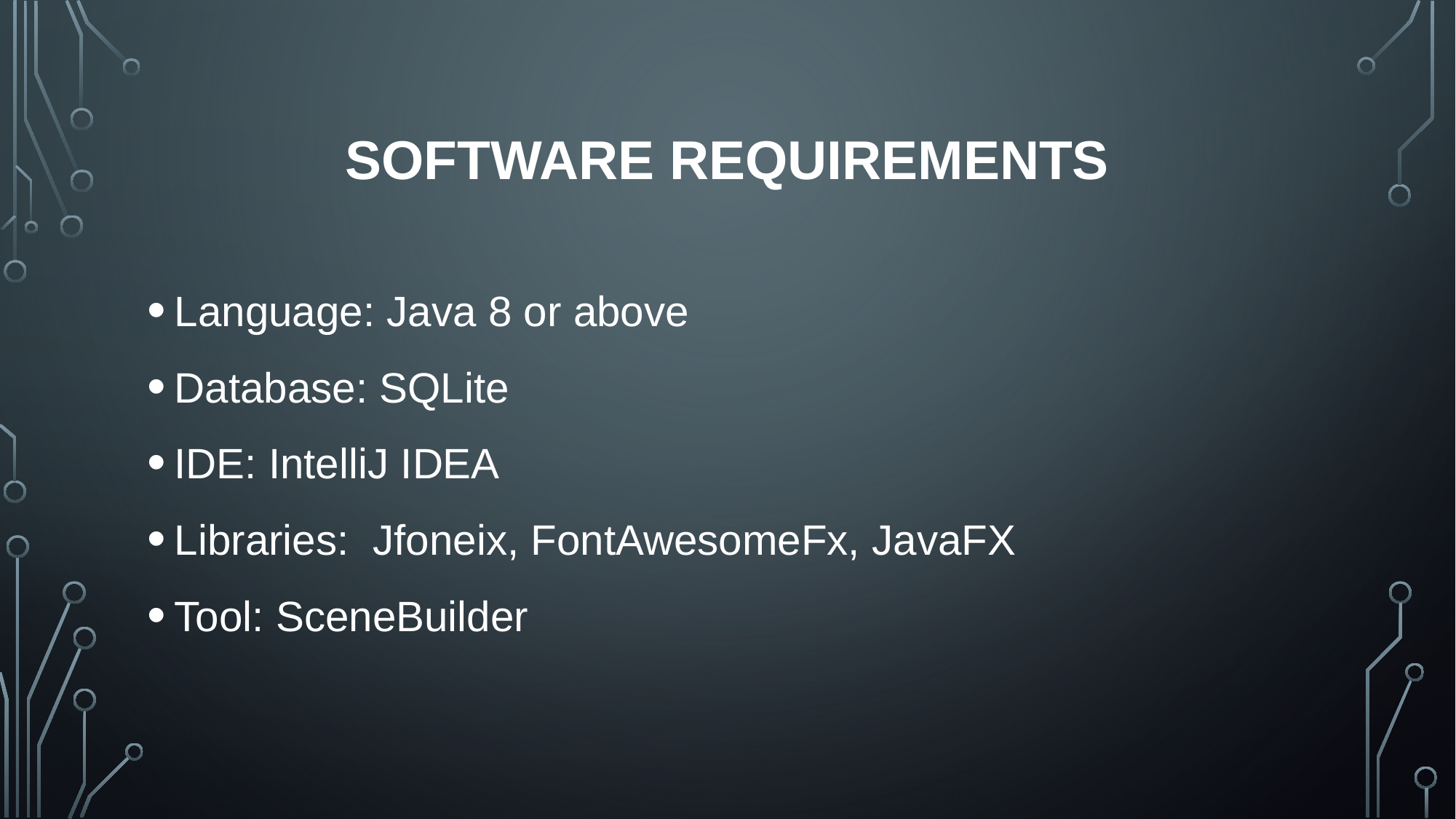

# Software requirements
Language: Java 8 or above
Database: SQLite
IDE: IntelliJ IDEA
Libraries:  Jfoneix, FontAwesomeFx, JavaFX
Tool: SceneBuilder